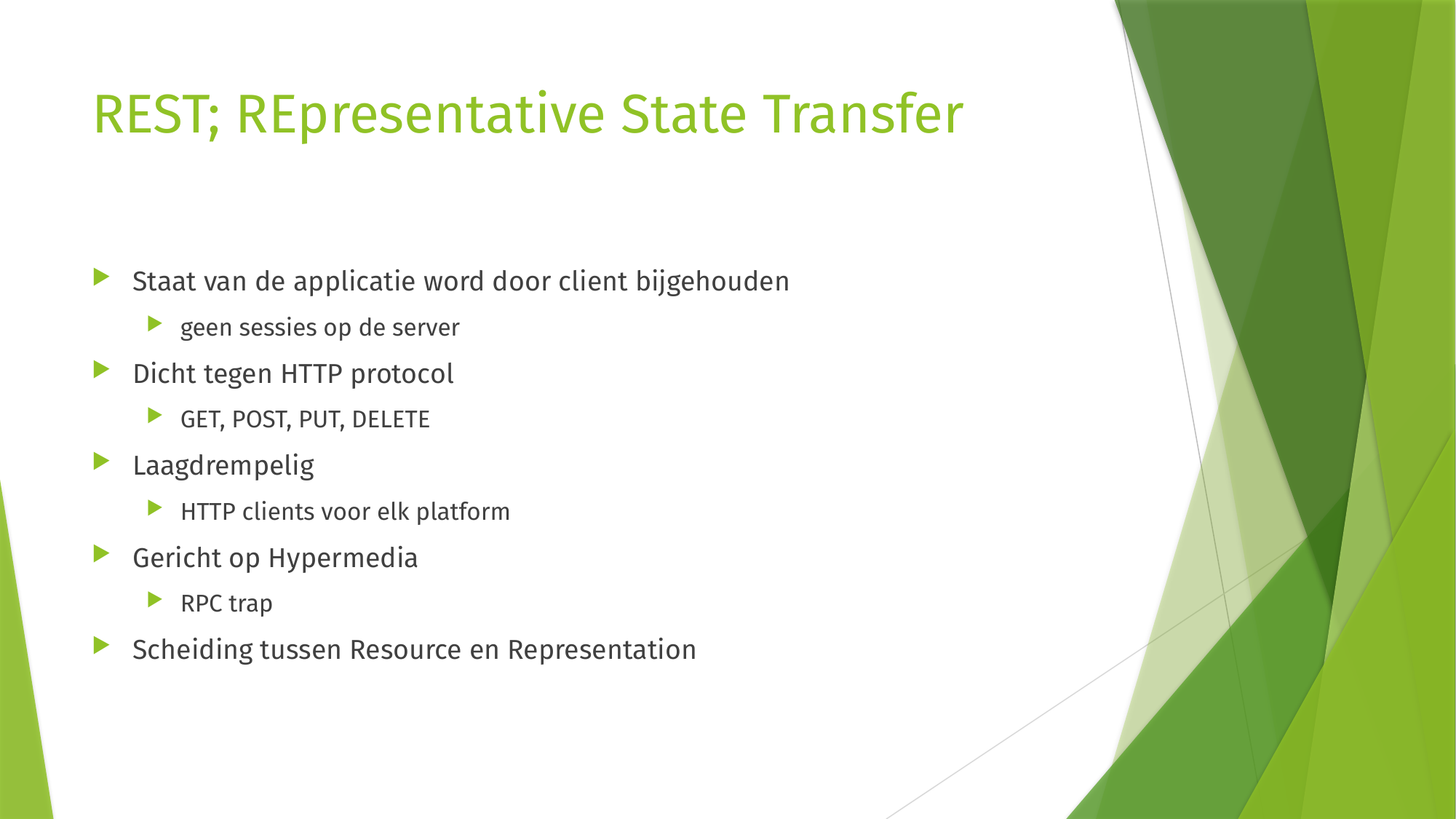

# REST; REpresentative State Transfer
Staat van de applicatie word door client bijgehouden
geen sessies op de server
Dicht tegen HTTP protocol
GET, POST, PUT, DELETE
Laagdrempelig
HTTP clients voor elk platform
Gericht op Hypermedia
RPC trap
Scheiding tussen Resource en Representation